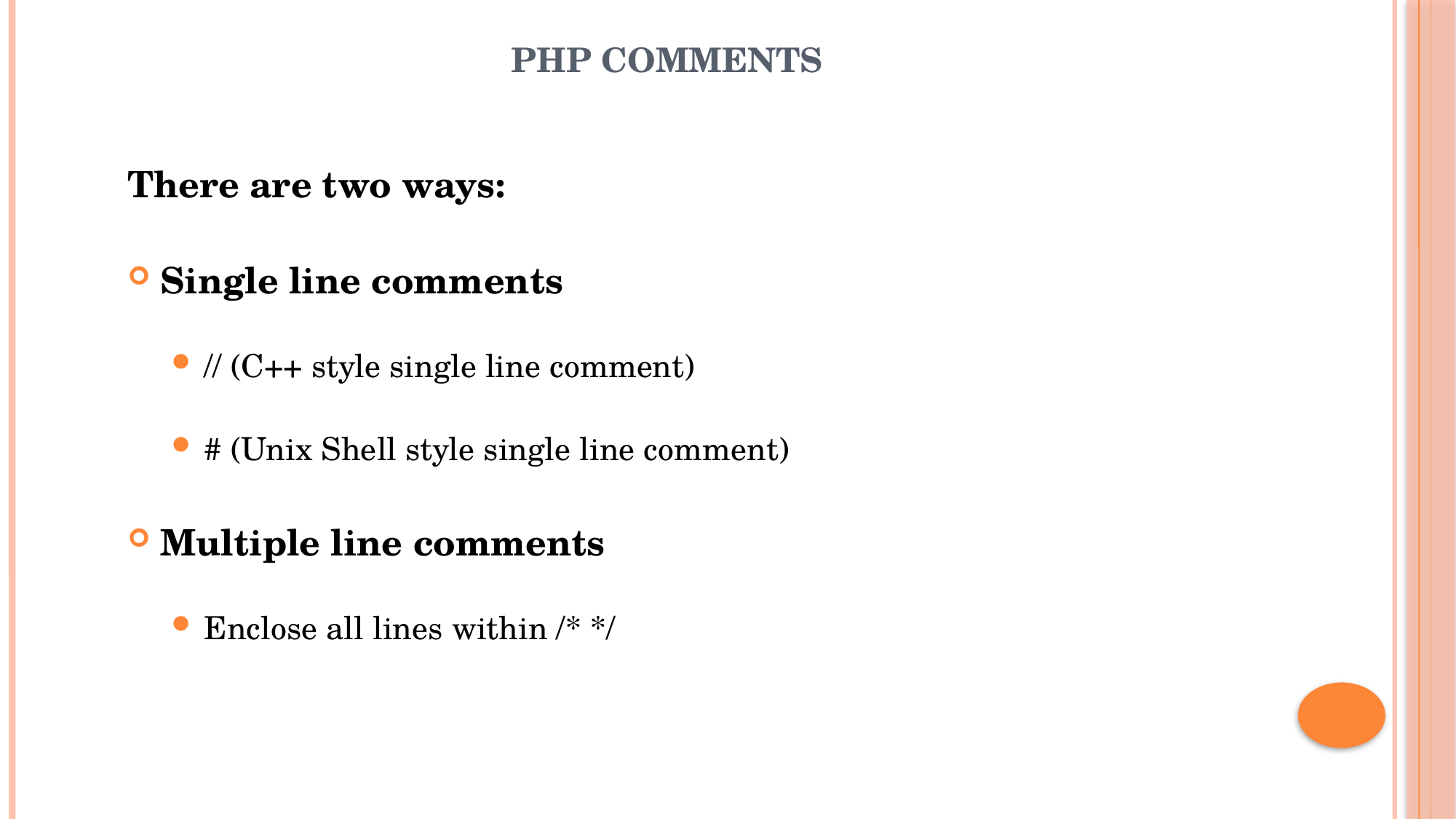

# PHP Comments
There are two ways:
Single line comments
// (C++ style single line comment)
# (Unix Shell style single line comment)
Multiple line comments
Enclose all lines within /* */